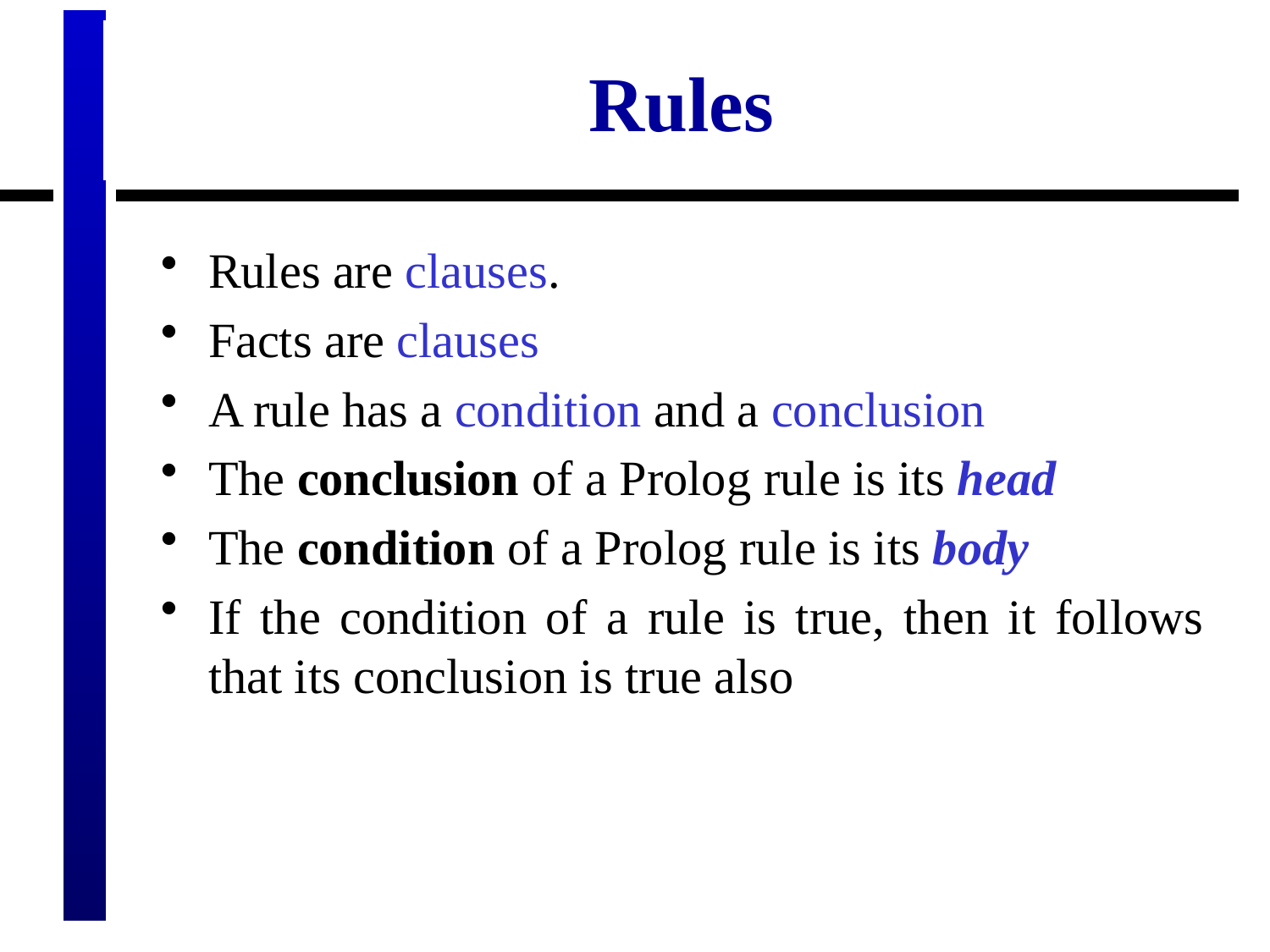

# Rules
Rules are clauses.
Facts are clauses
A rule has a condition and a conclusion
The conclusion of a Prolog rule is its head
The condition of a Prolog rule is its body
If the condition of a rule is true, then it follows that its conclusion is true also